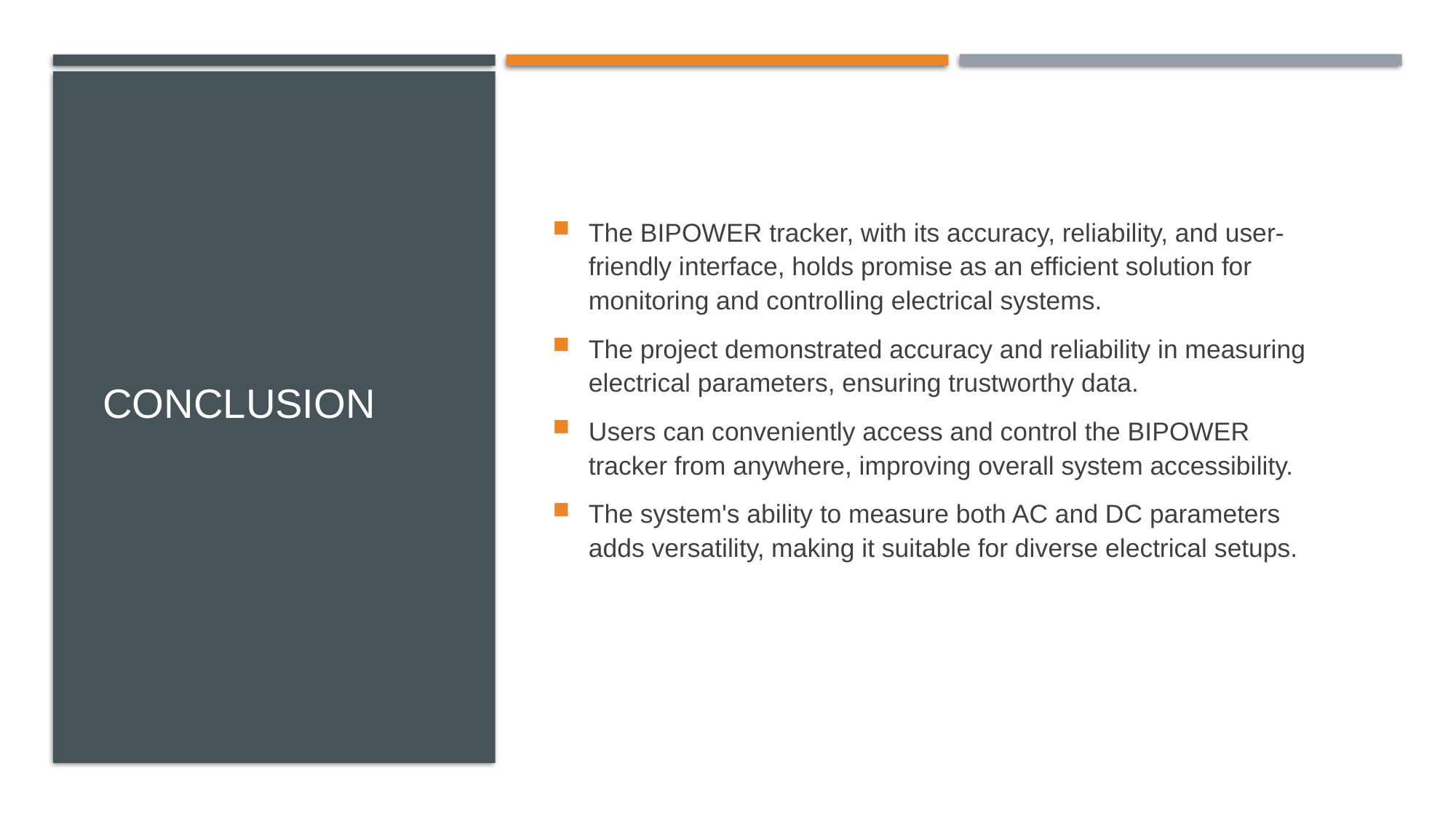

# conclusion
The BIPOWER tracker, with its accuracy, reliability, and user-friendly interface, holds promise as an efficient solution for monitoring and controlling electrical systems.
The project demonstrated accuracy and reliability in measuring electrical parameters, ensuring trustworthy data.
Users can conveniently access and control the BIPOWER tracker from anywhere, improving overall system accessibility.
The system's ability to measure both AC and DC parameters adds versatility, making it suitable for diverse electrical setups.